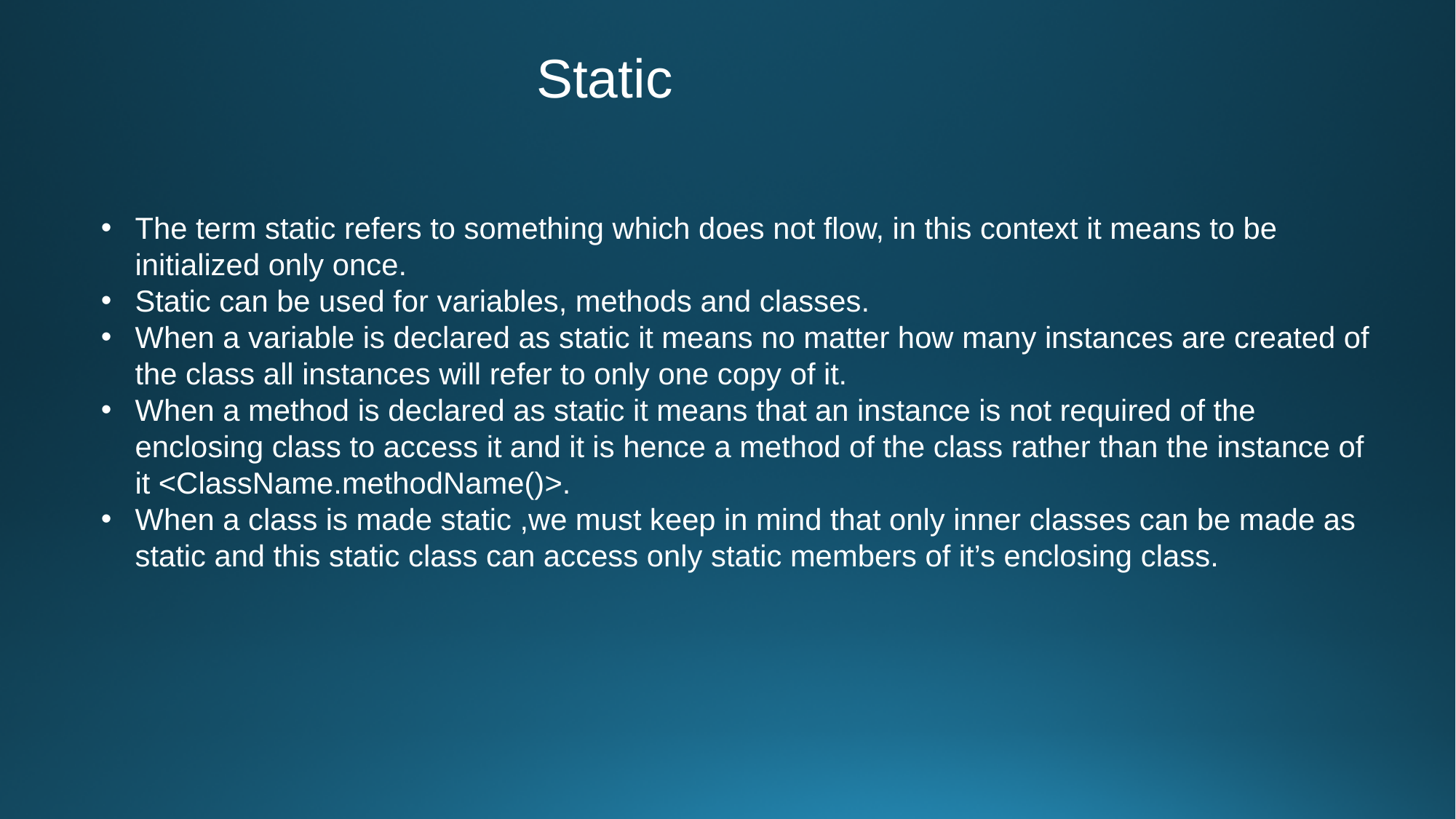

Static
The term static refers to something which does not flow, in this context it means to be initialized only once.
Static can be used for variables, methods and classes.
When a variable is declared as static it means no matter how many instances are created of the class all instances will refer to only one copy of it.
When a method is declared as static it means that an instance is not required of the enclosing class to access it and it is hence a method of the class rather than the instance of it <ClassName.methodName()>.
When a class is made static ,we must keep in mind that only inner classes can be made as static and this static class can access only static members of it’s enclosing class.